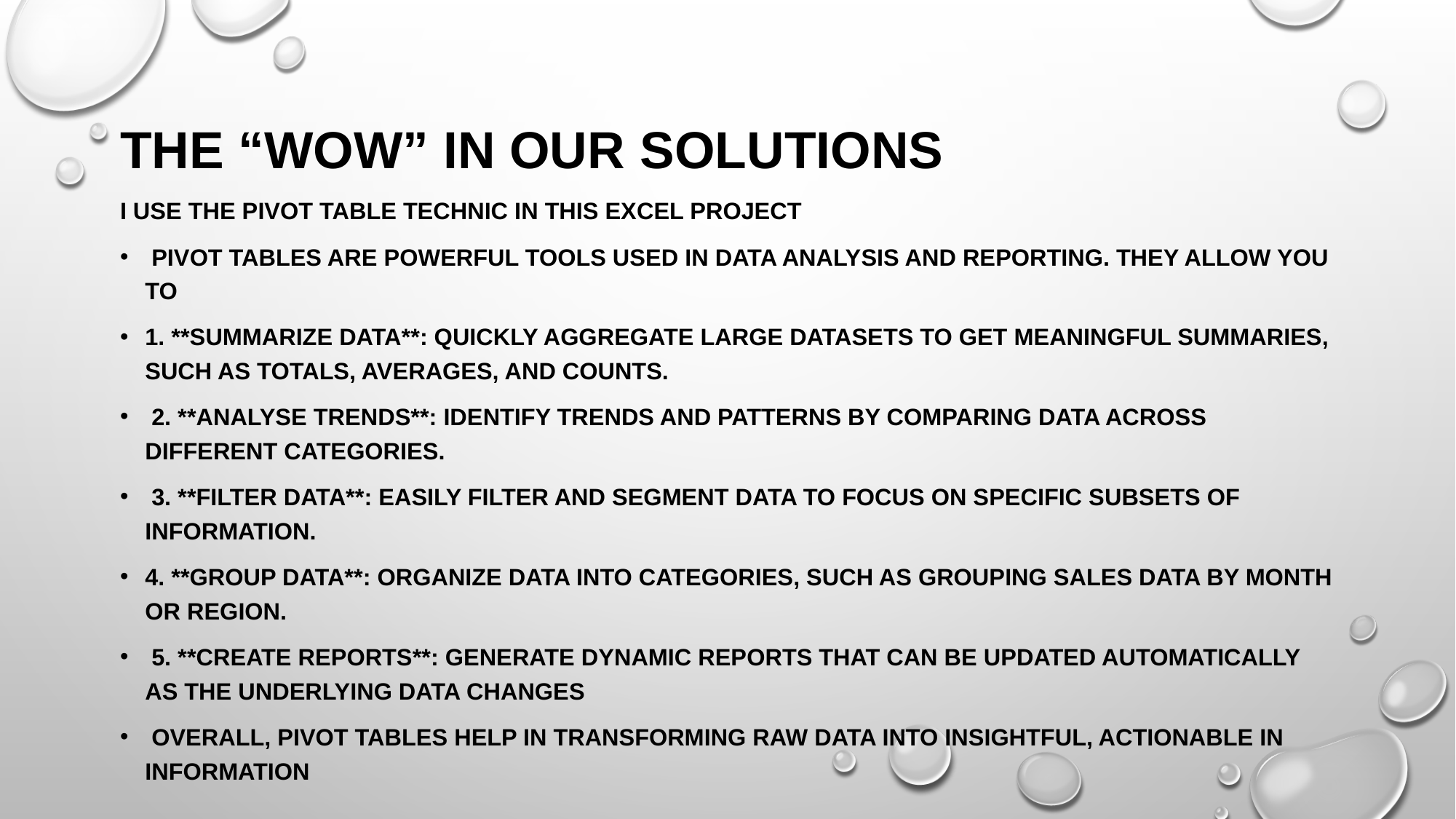

The “wow” in our solutions
I use the pivot table technic in this excel project
 Pivot tables are powerful tools used in data analysis and reporting. They allow you to
1. **Summarize Data**: Quickly aggregate large datasets to get meaningful summaries, such as totals, averages, and counts.
 2. **Analyse Trends**: Identify trends and patterns by comparing data across different categories.
 3. **Filter Data**: Easily filter and segment data to focus on specific subsets of information.
4. **Group Data**: Organize data into categories, such as grouping sales data by month or region.
 5. **Create Reports**: Generate dynamic reports that can be updated automatically as the underlying data changes
 Overall, pivot tables help in transforming raw data into insightful, actionable in information